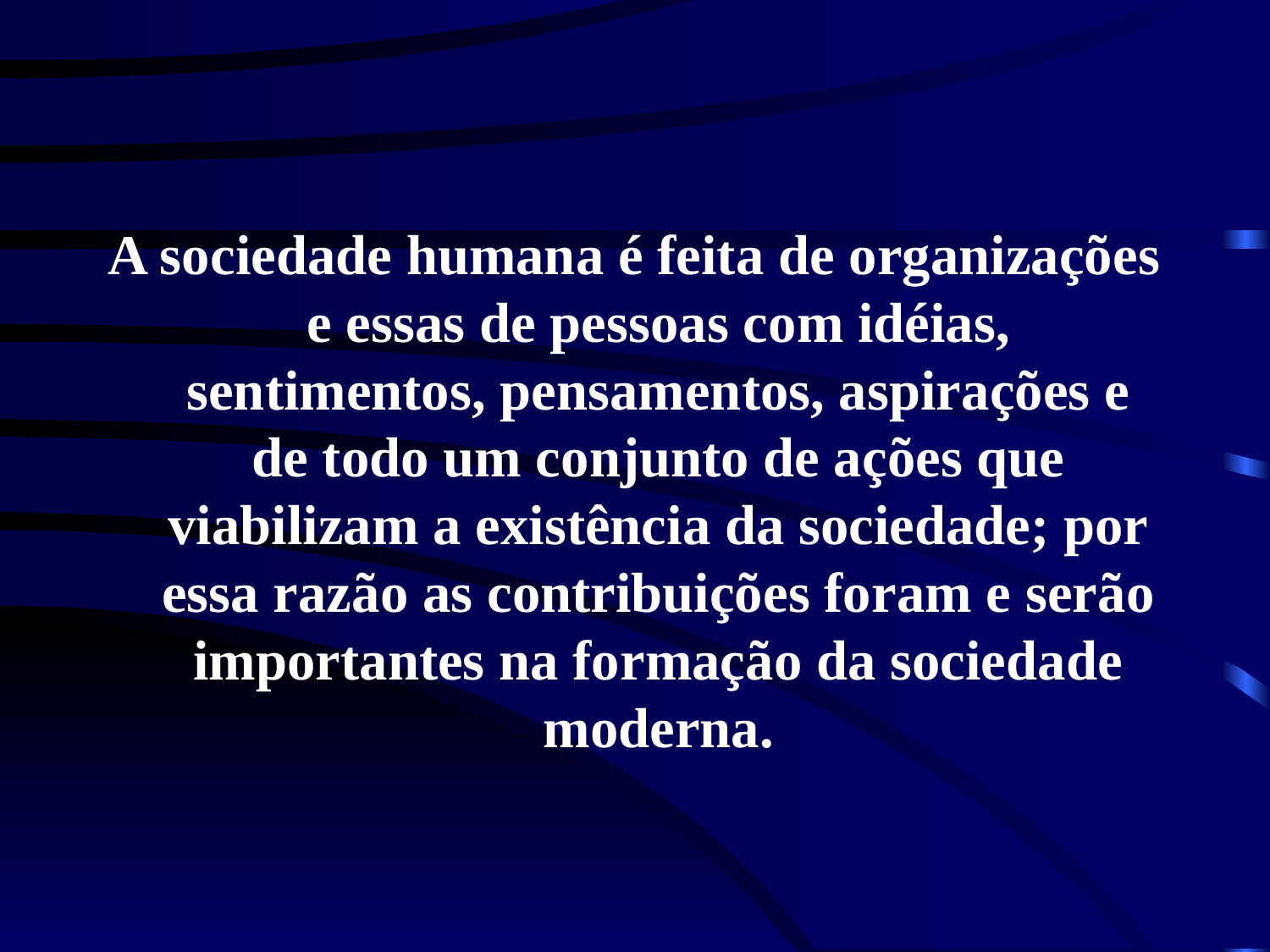

A sociedade humana é feita de organizações e essas de pessoas com idéias, sentimentos, pensamentos, aspirações e de todo um conjunto de ações que viabilizam a existência da sociedade; por essa razão as contribuições foram e serão importantes na formação da sociedade moderna.